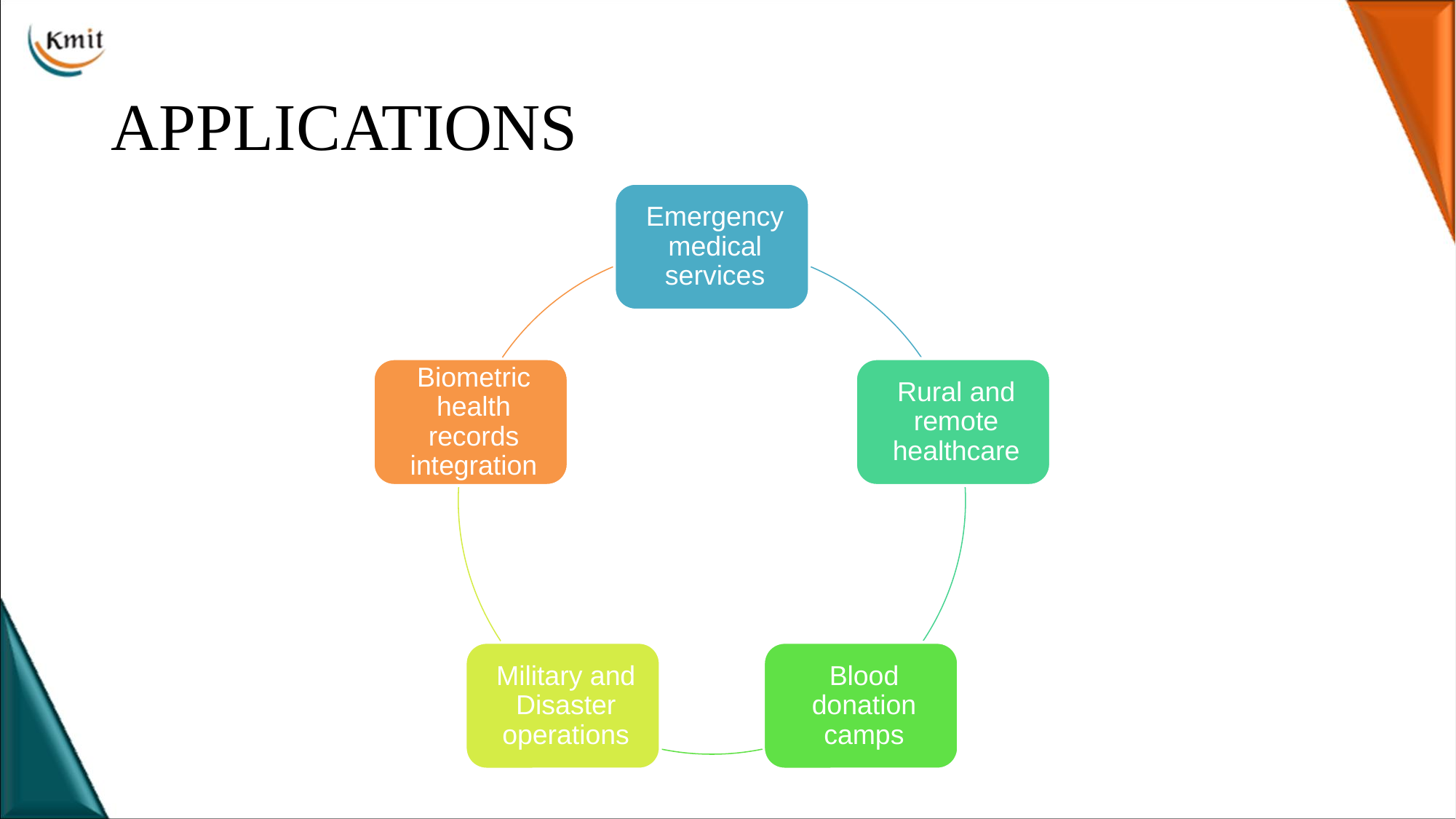

# APPLICATIONS
Emergency medical services
Rural and remote healthcare
Blood donation camps
Military and Disaster operations
Biometric health records integration